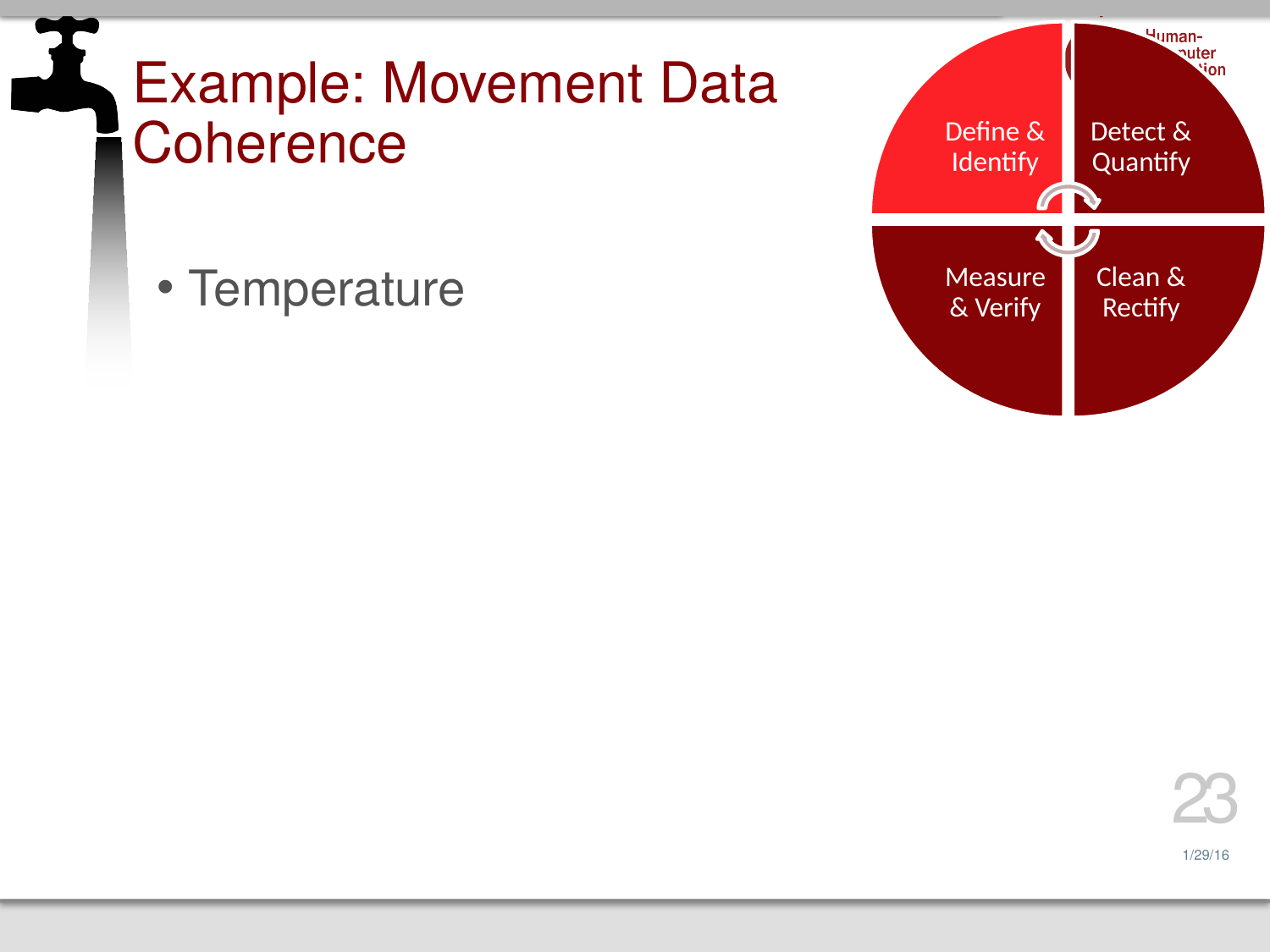

Define & Identify
Detect & Quantify
Clean & Rectify
Measure & Verify
# Example: Movement Data Coherence
Temperature

23
1/29/16